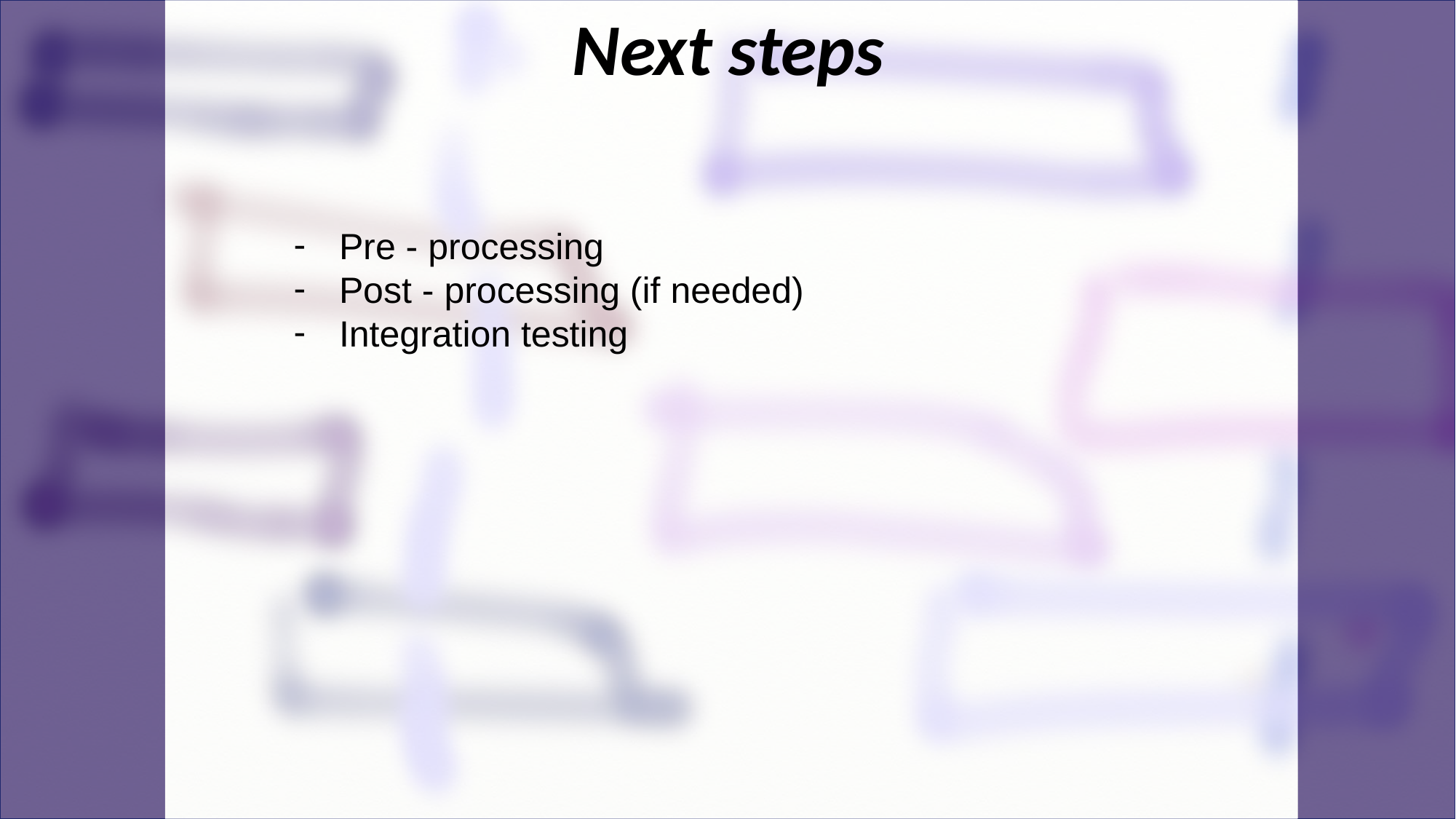

Next steps
Pre - processing
Post - processing (if needed)
Integration testing